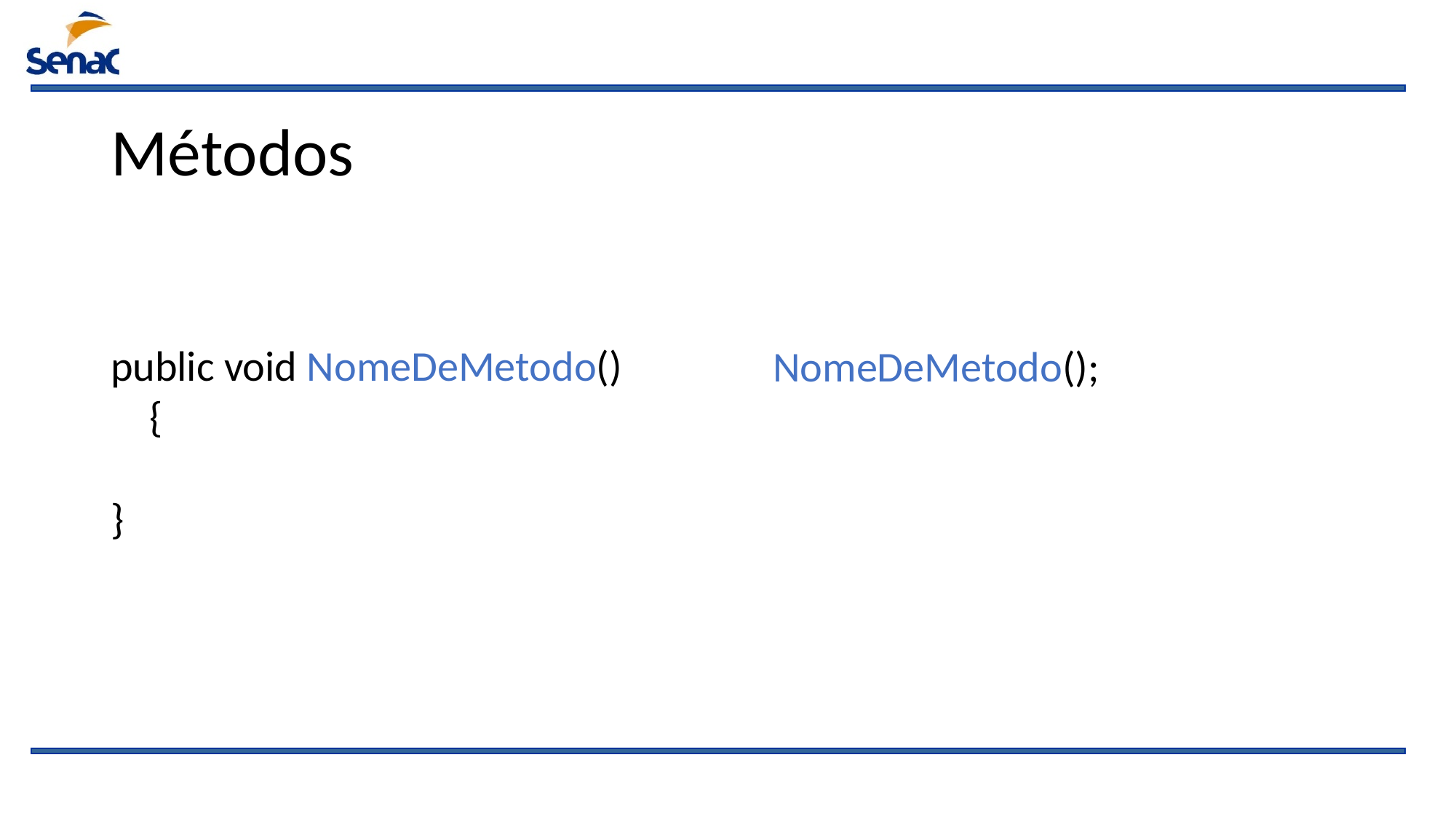

# Métodos
public void NomeDeMetodo()
    {

}
NomeDeMetodo();